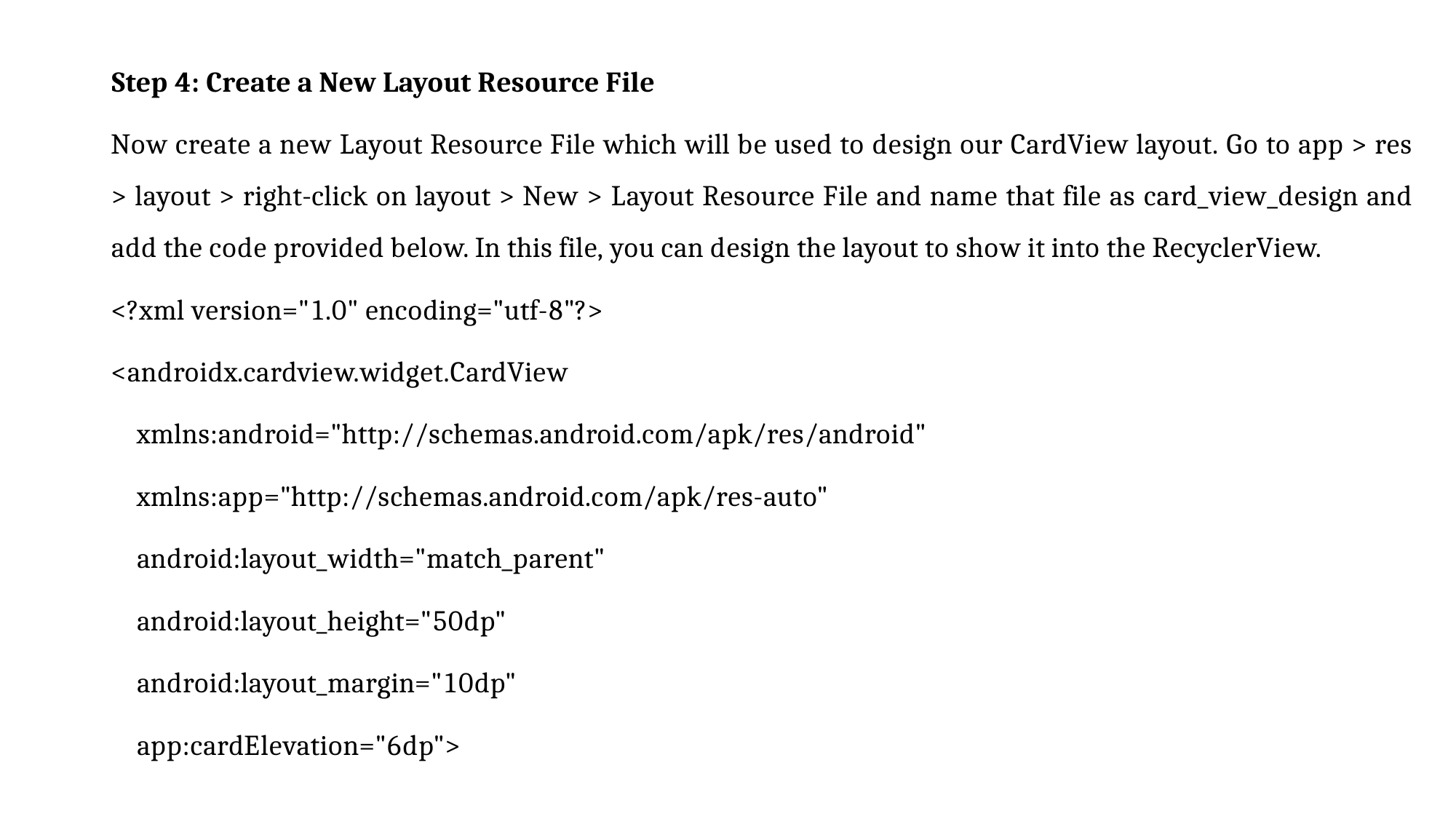

Step 4: Create a New Layout Resource File
Now create a new Layout Resource File which will be used to design our CardView layout. Go to app > res > layout > right-click on layout > New > Layout Resource File and name that file as card_view_design and add the code provided below. In this file, you can design the layout to show it into the RecyclerView.
<?xml version="1.0" encoding="utf-8"?>
<androidx.cardview.widget.CardView
    xmlns:android="http://schemas.android.com/apk/res/android"
    xmlns:app="http://schemas.android.com/apk/res-auto"
    android:layout_width="match_parent"
    android:layout_height="50dp"
    android:layout_margin="10dp"
    app:cardElevation="6dp">